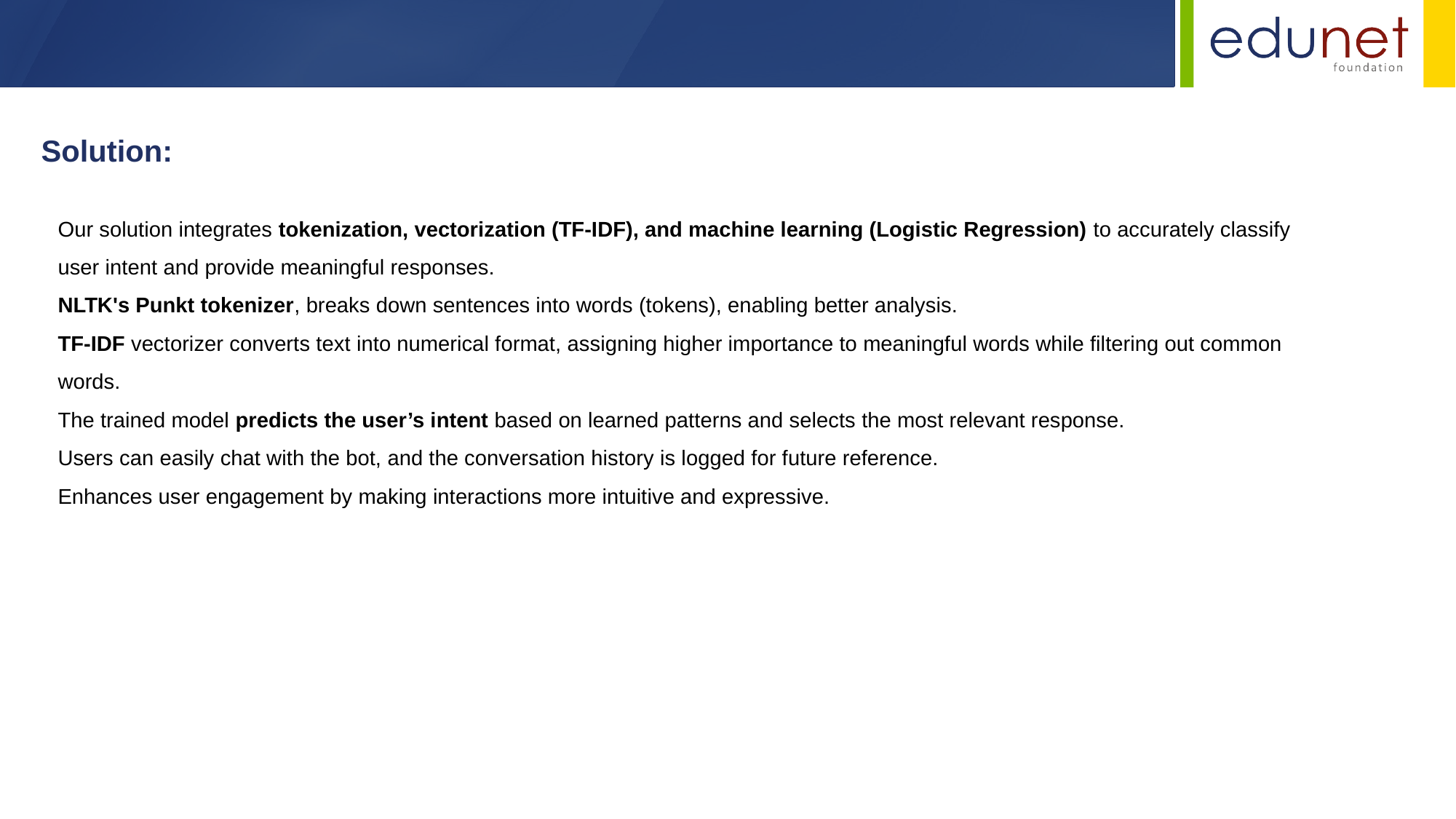

Solution:
Our solution integrates tokenization, vectorization (TF-IDF), and machine learning (Logistic Regression) to accurately classify user intent and provide meaningful responses.
NLTK's Punkt tokenizer, breaks down sentences into words (tokens), enabling better analysis.
TF-IDF vectorizer converts text into numerical format, assigning higher importance to meaningful words while filtering out common words.
The trained model predicts the user’s intent based on learned patterns and selects the most relevant response.
Users can easily chat with the bot, and the conversation history is logged for future reference.
Enhances user engagement by making interactions more intuitive and expressive.